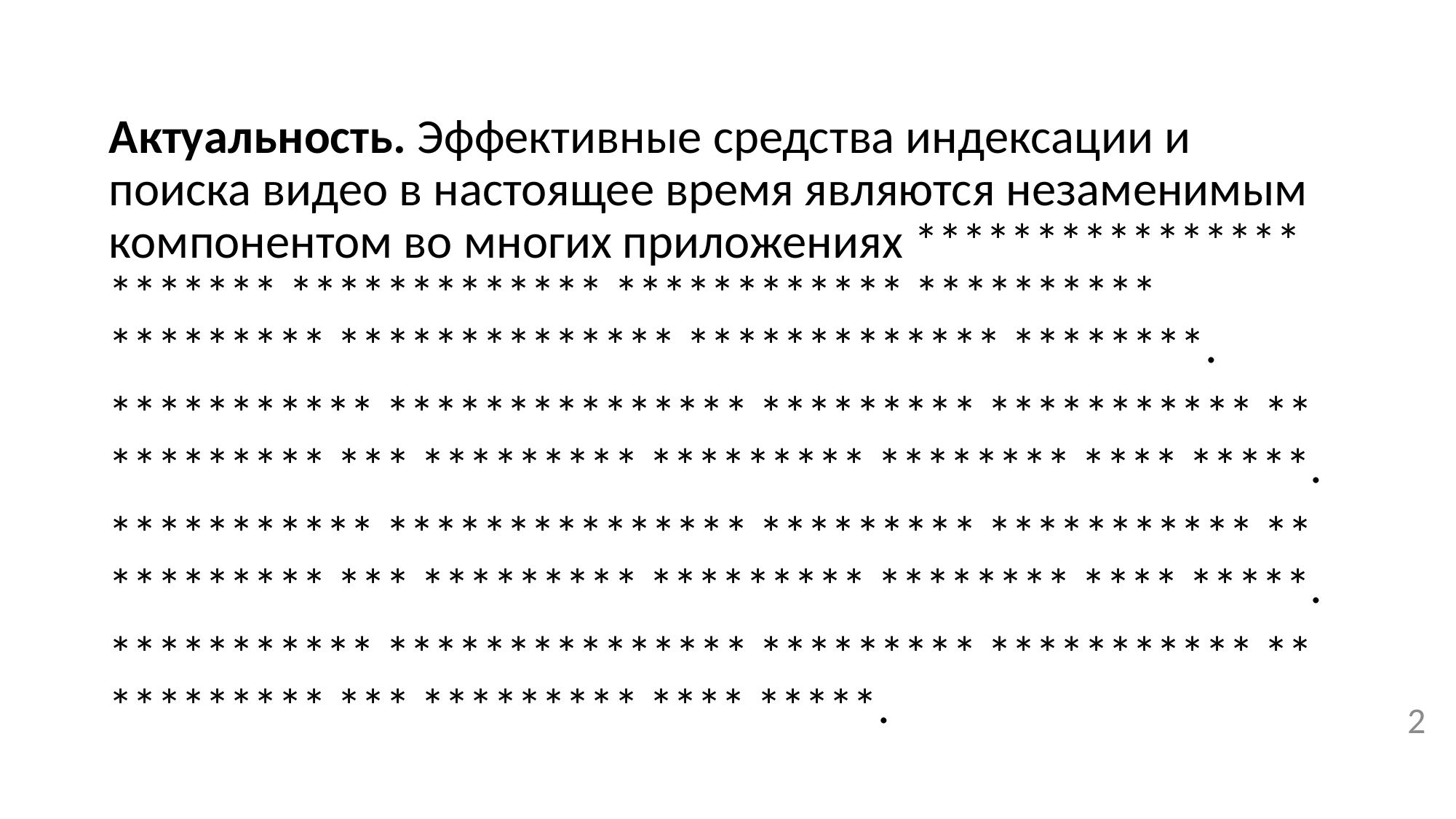

Актуальность. Эффективные средства индексации и поиска видео в настоящее время являются незаменимым компонентом во многих приложениях **************** ******* ************* ************ ********** ********* ************** ************* ********.
*********** *************** ********* *********** ** ********* *** ********* ********* ******** **** *****.
*********** *************** ********* *********** ** ********* *** ********* ********* ******** **** *****.
*********** *************** ********* *********** ** ********* *** ********* **** *****.
2